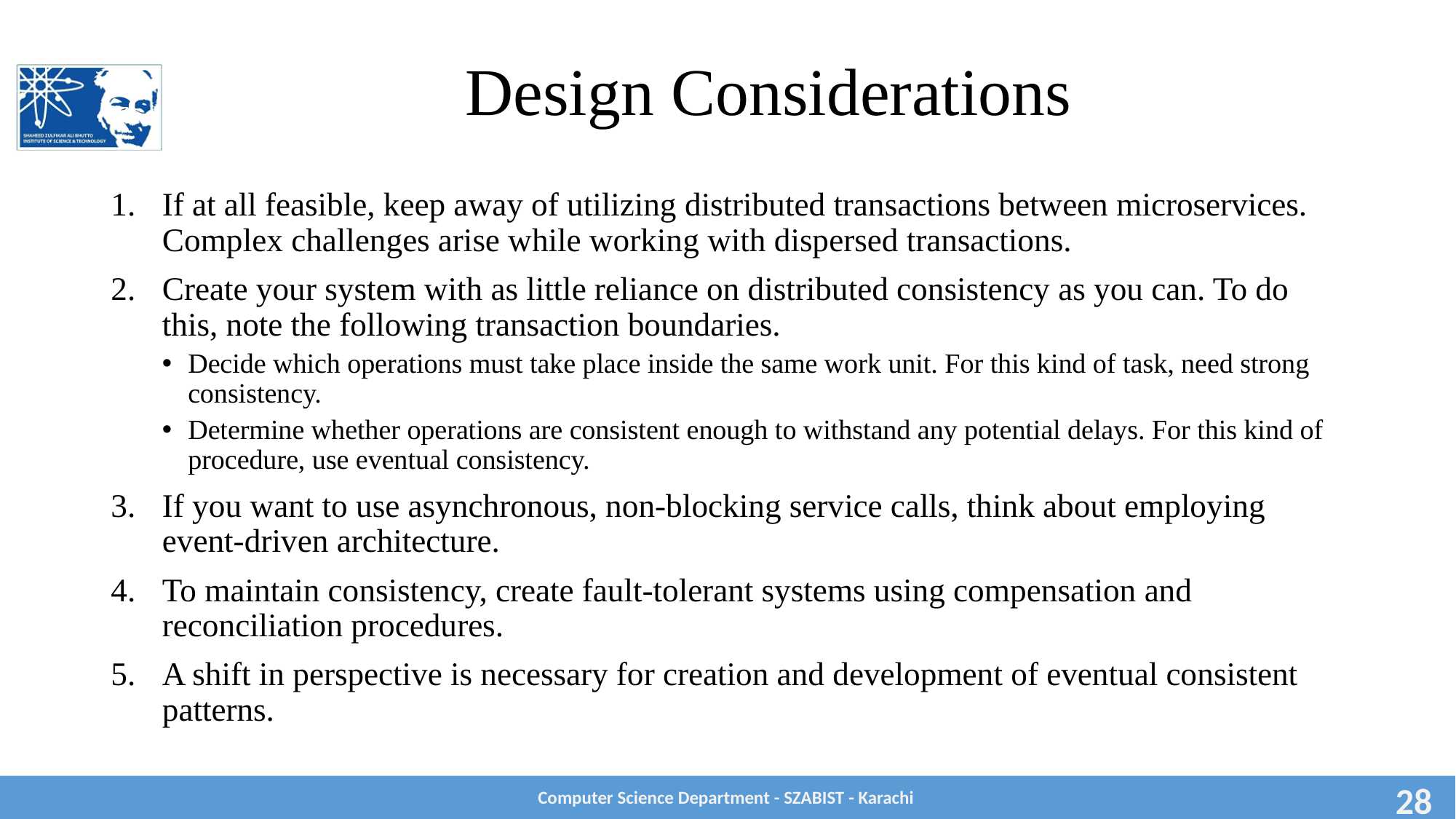

# Design Considerations
If at all feasible, keep away of utilizing distributed transactions between microservices. Complex challenges arise while working with dispersed transactions.
Create your system with as little reliance on distributed consistency as you can. To do this, note the following transaction boundaries.
Decide which operations must take place inside the same work unit. For this kind of task, need strong consistency.
Determine whether operations are consistent enough to withstand any potential delays. For this kind of procedure, use eventual consistency.
If you want to use asynchronous, non-blocking service calls, think about employing event-driven architecture.
To maintain consistency, create fault-tolerant systems using compensation and reconciliation procedures.
A shift in perspective is necessary for creation and development of eventual consistent patterns.
Computer Science Department - SZABIST - Karachi
28